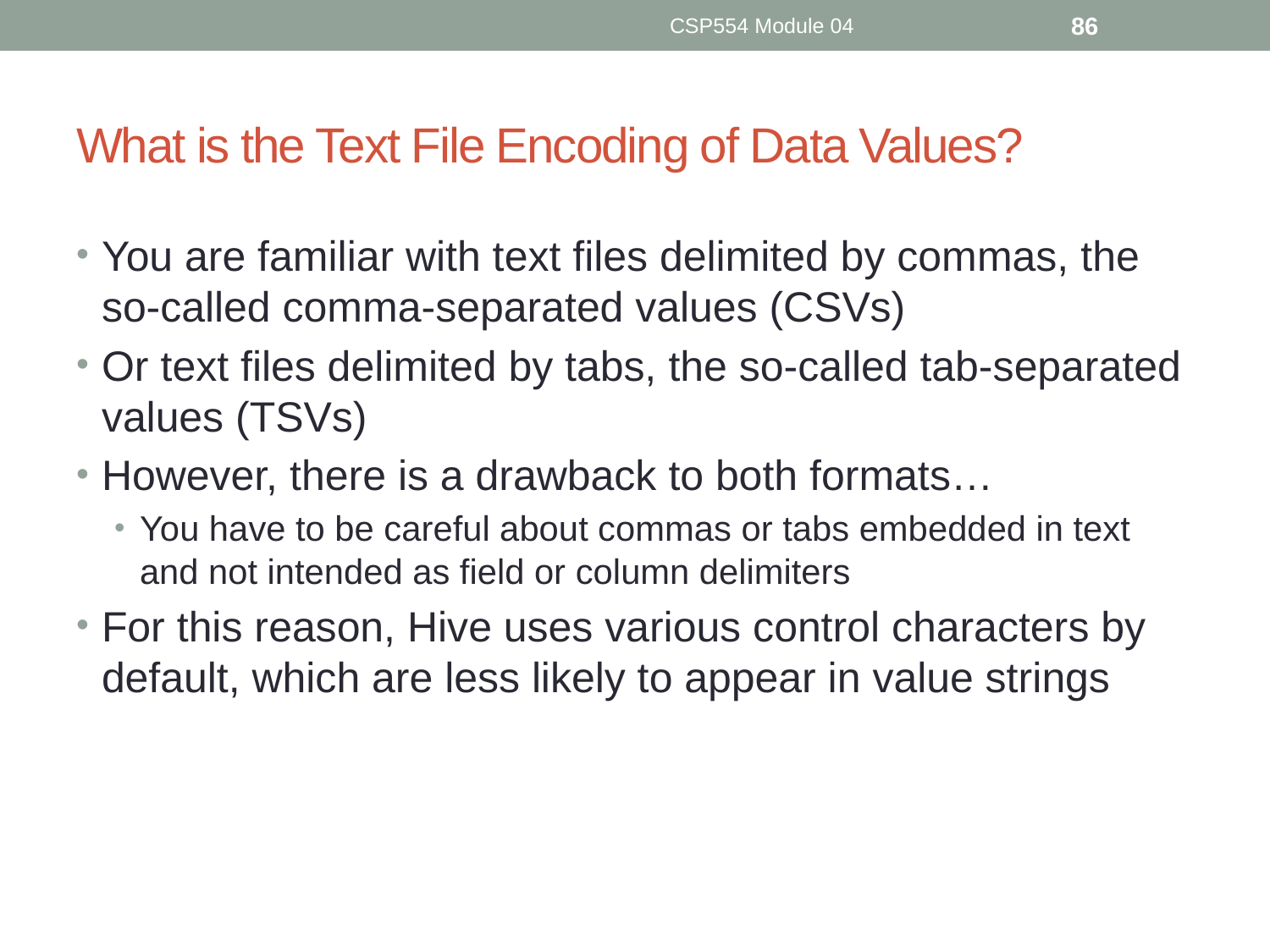

CSP554 Module 04
86
# What is the Text File Encoding of Data Values?
You are familiar with text files delimited by commas, the so-called comma-separated values (CSVs)
Or text files delimited by tabs, the so-called tab-separated values (TSVs)
However, there is a drawback to both formats…
You have to be careful about commas or tabs embedded in text and not intended as field or column delimiters
For this reason, Hive uses various control characters by default, which are less likely to appear in value strings